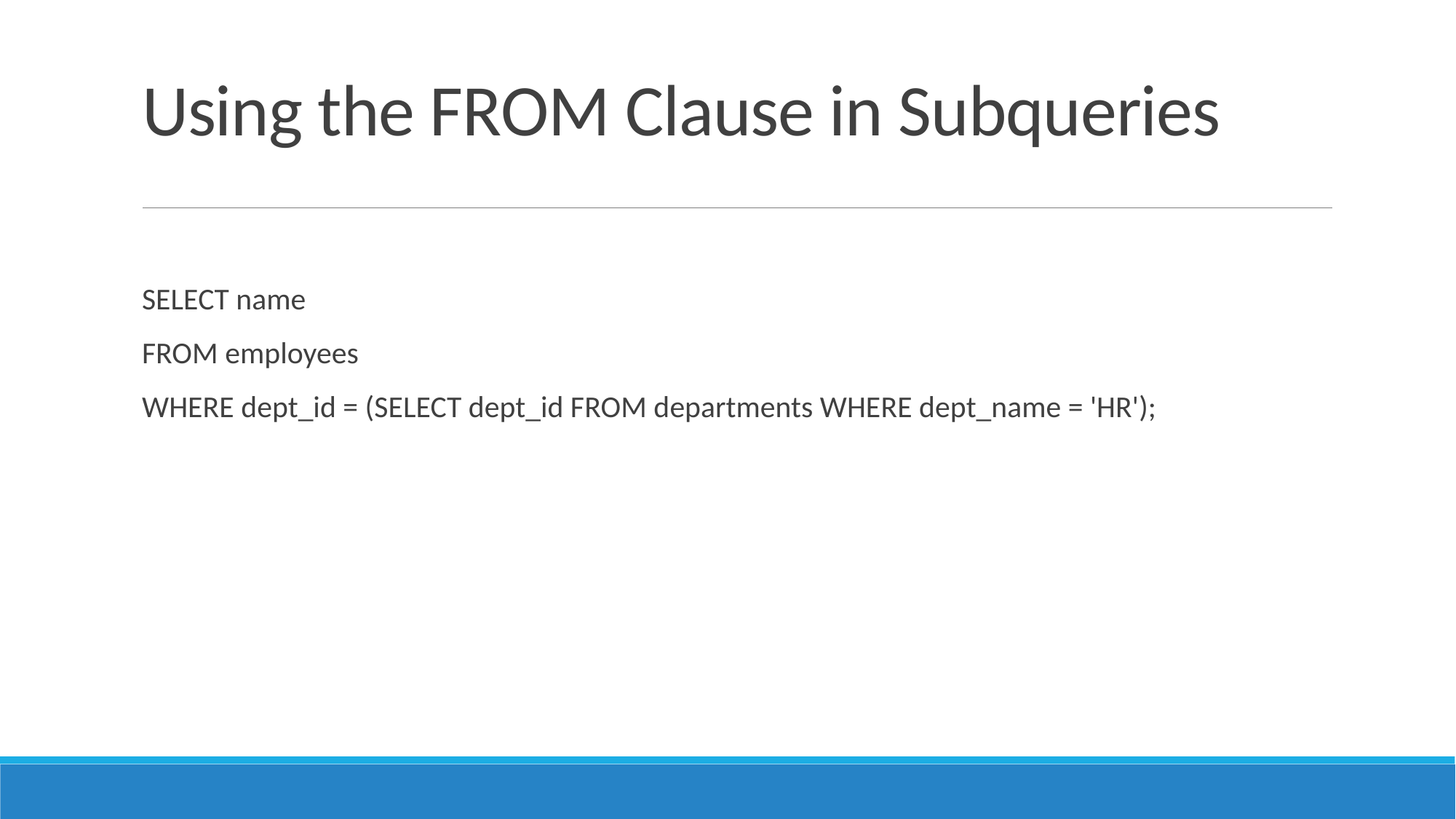

# Using the FROM Clause in Subqueries

SELECT name
FROM employees
WHERE dept_id = (SELECT dept_id FROM departments WHERE dept_name = 'HR');